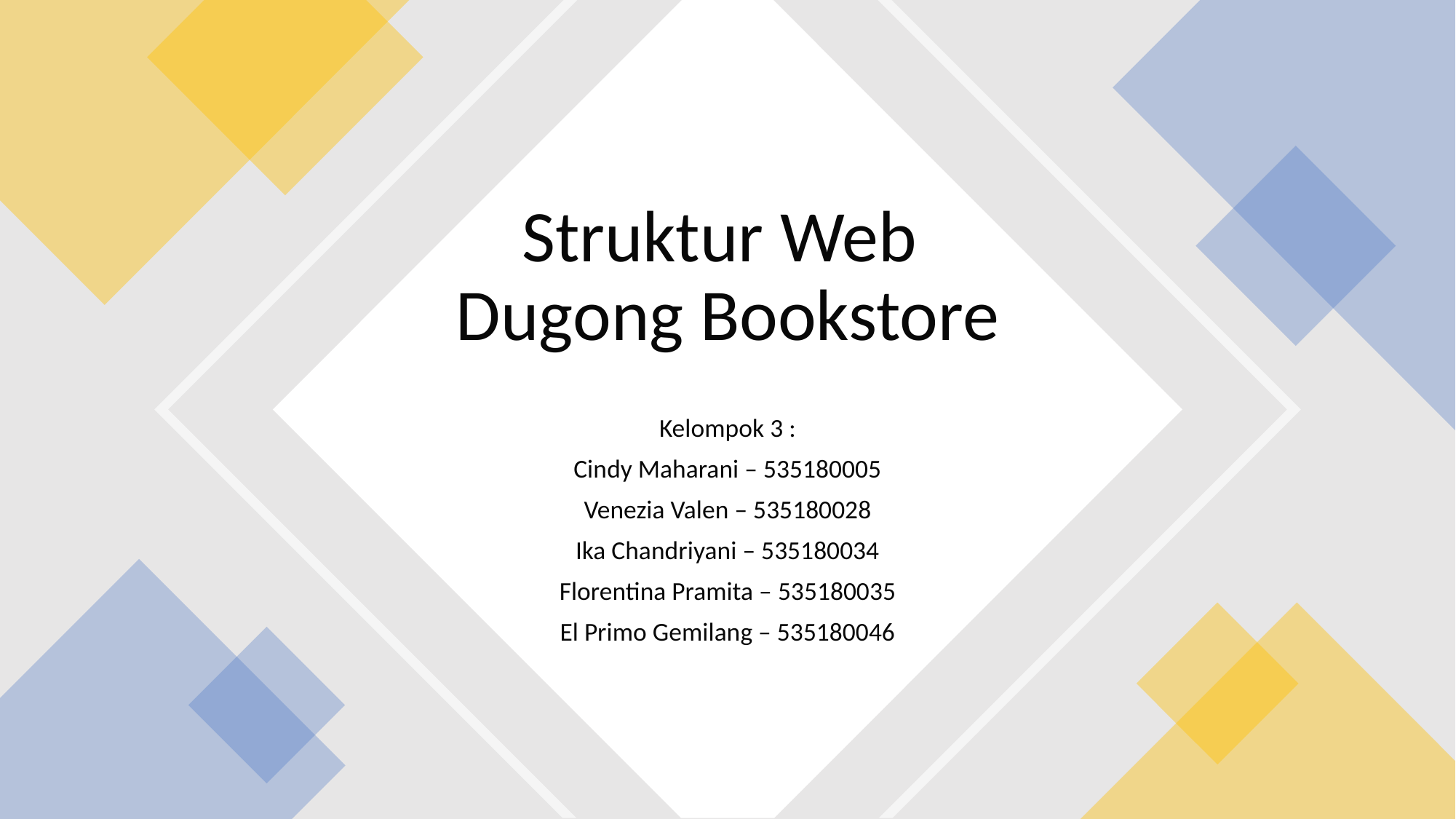

# Struktur Web Dugong Bookstore

Kelompok 3 :
Cindy Maharani – 535180005
Venezia Valen – 535180028
Ika Chandriyani – 535180034
Florentina Pramita – 535180035
El Primo Gemilang – 535180046